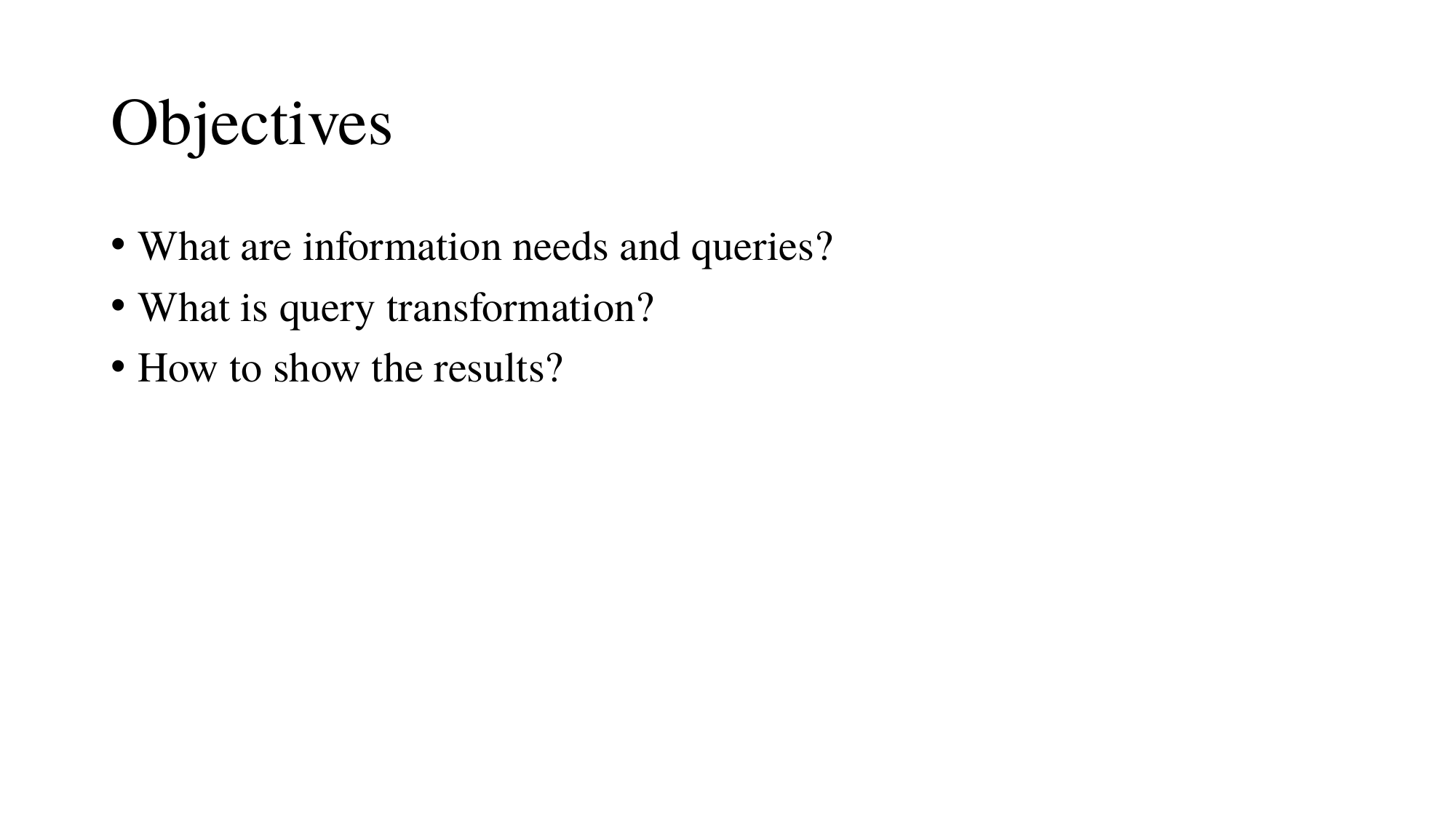

# Objectives
What are information needs and queries?
What is query transformation?
How to show the results?